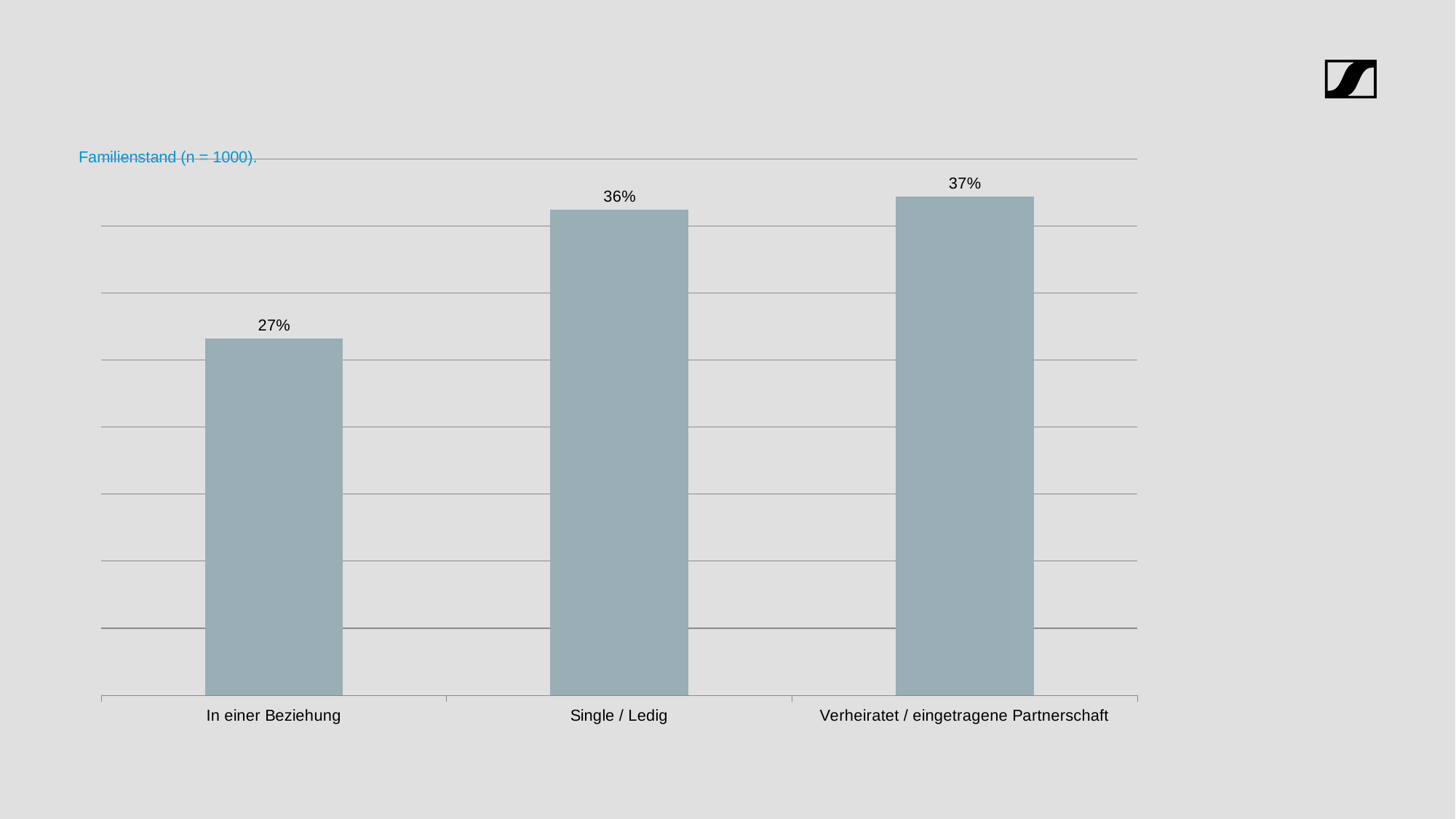

#
Familienstand (n = 1000).

### Chart

| Category |  |
|---|---|
| In einer Beziehung | 0.266 |
| Single / Ledig | 0.362 |
| Verheiratet / eingetragene Partnerschaft | 0.372 |